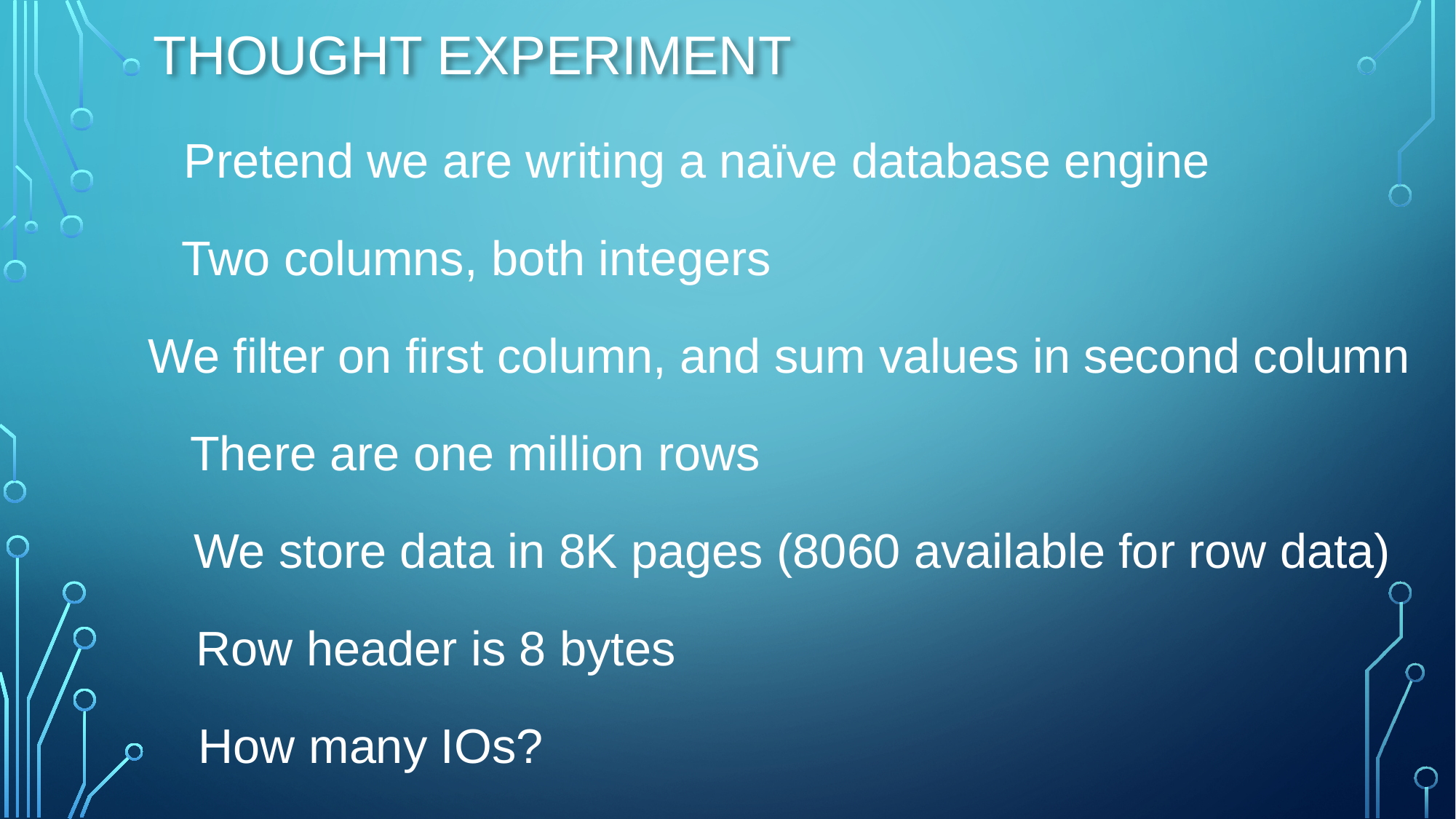

# Thought Experiment
Pretend we are writing a naïve database engine
Two columns, both integers
We filter on first column, and sum values in second column
There are one million rows
We store data in 8K pages (8060 available for row data)
Row header is 8 bytes
How many IOs?